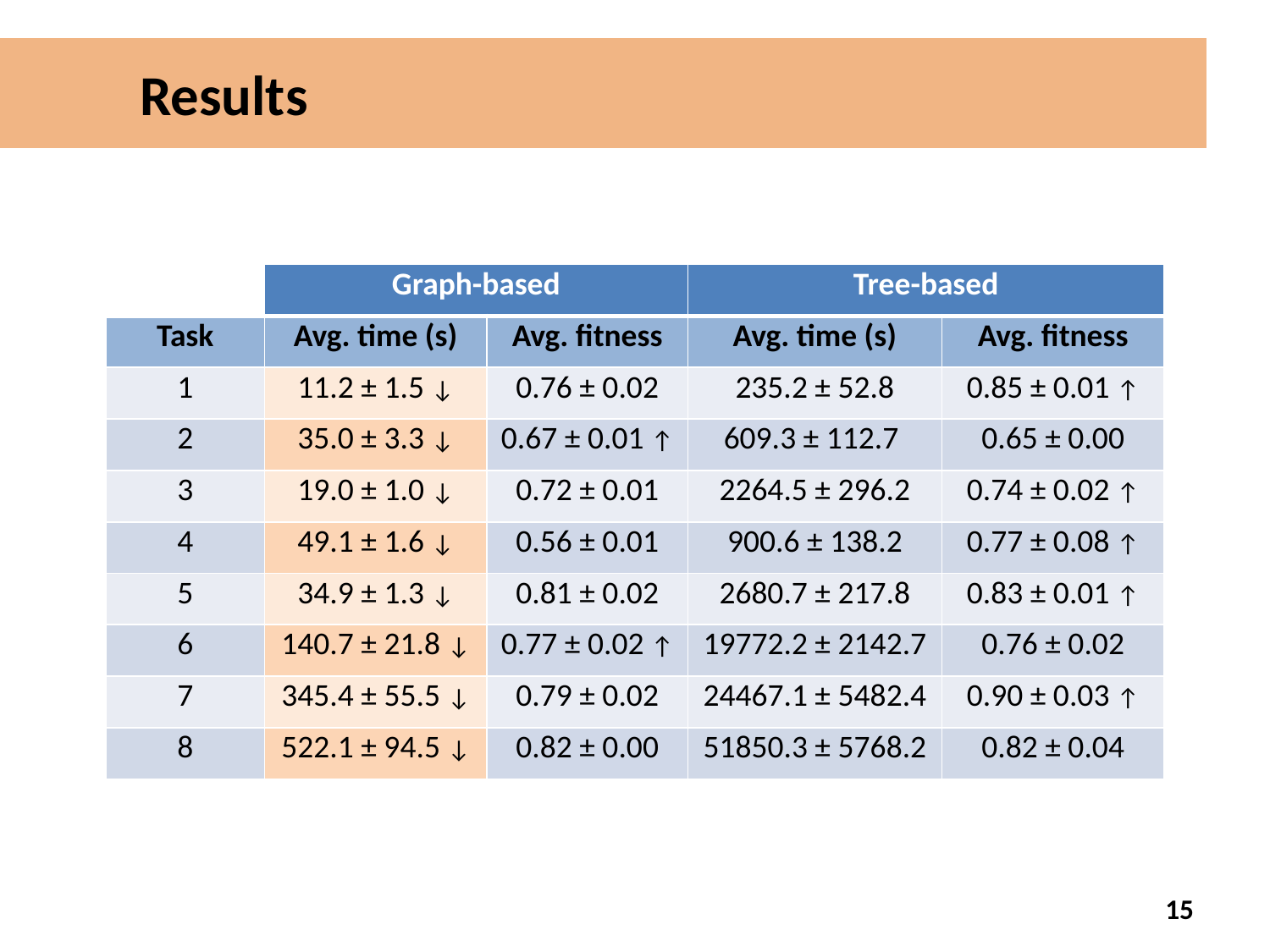

# Results
|  | Graph-based |  | Tree-based |  |
| --- | --- | --- | --- | --- |
| Task | Avg. time (s) | Avg. fitness | Avg. time (s) | Avg. fitness |
| 1 | 11.2 ± 1.5 ↓ | 0.76 ± 0.02 | 235.2 ± 52.8 | 0.85 ± 0.01 ↑ |
| 2 | 35.0 ± 3.3 ↓ | 0.67 ± 0.01 ↑ | 609.3 ± 112.7 | 0.65 ± 0.00 |
| 3 | 19.0 ± 1.0 ↓ | 0.72 ± 0.01 | 2264.5 ± 296.2 | 0.74 ± 0.02 ↑ |
| 4 | 49.1 ± 1.6 ↓ | 0.56 ± 0.01 | 900.6 ± 138.2 | 0.77 ± 0.08 ↑ |
| 5 | 34.9 ± 1.3 ↓ | 0.81 ± 0.02 | 2680.7 ± 217.8 | 0.83 ± 0.01 ↑ |
| 6 | 140.7 ± 21.8 ↓ | 0.77 ± 0.02 ↑ | 19772.2 ± 2142.7 | 0.76 ± 0.02 |
| 7 | 345.4 ± 55.5 ↓ | 0.79 ± 0.02 | 24467.1 ± 5482.4 | 0.90 ± 0.03 ↑ |
| 8 | 522.1 ± 94.5 ↓ | 0.82 ± 0.00 | 51850.3 ± 5768.2 | 0.82 ± 0.04 |
15